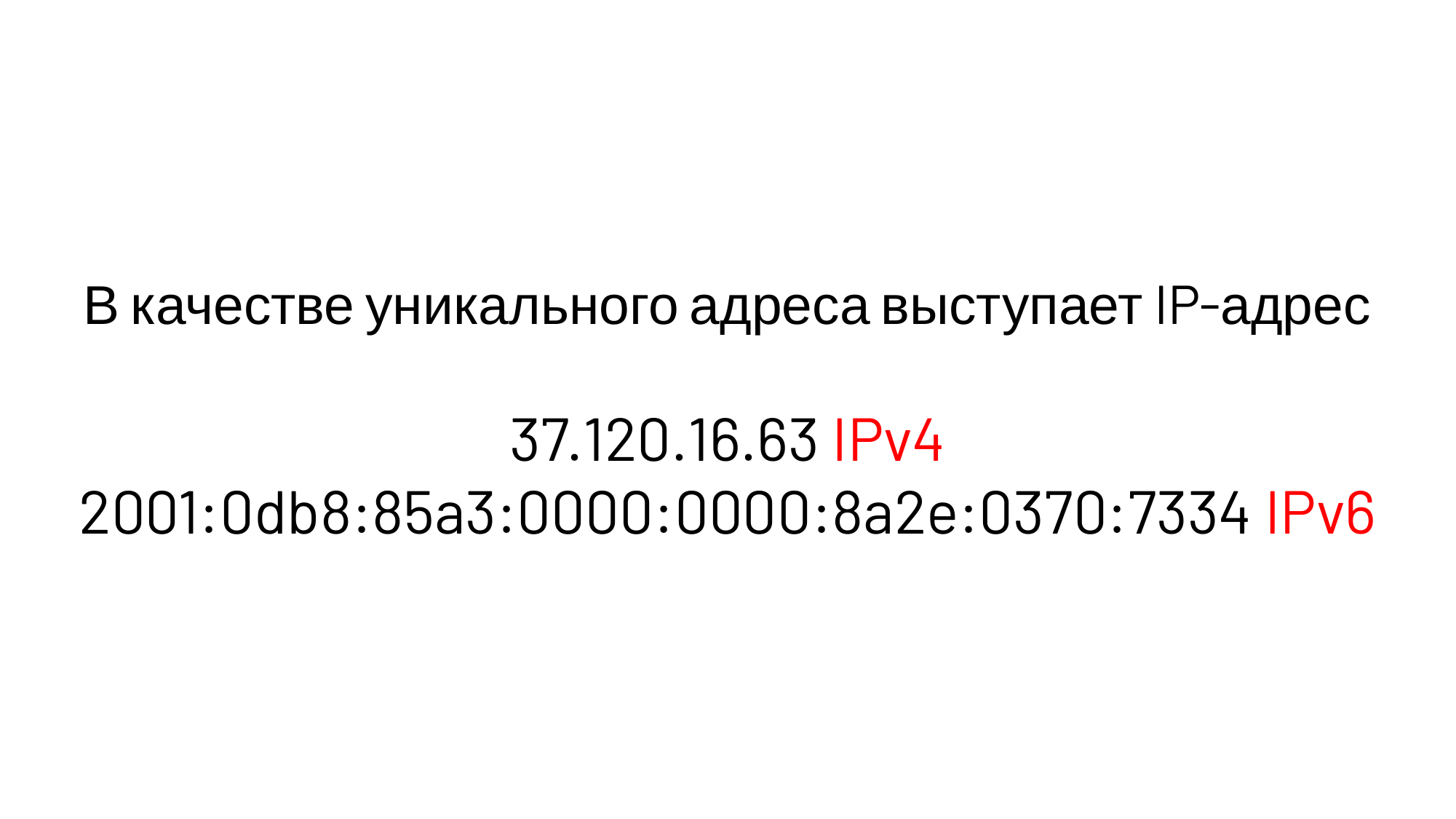

В качестве уникального адреса выступает IP-адрес

37.120.16.63 IPv4
2001:0db8:85a3:0000:0000:8a2e:0370:7334 IPv6